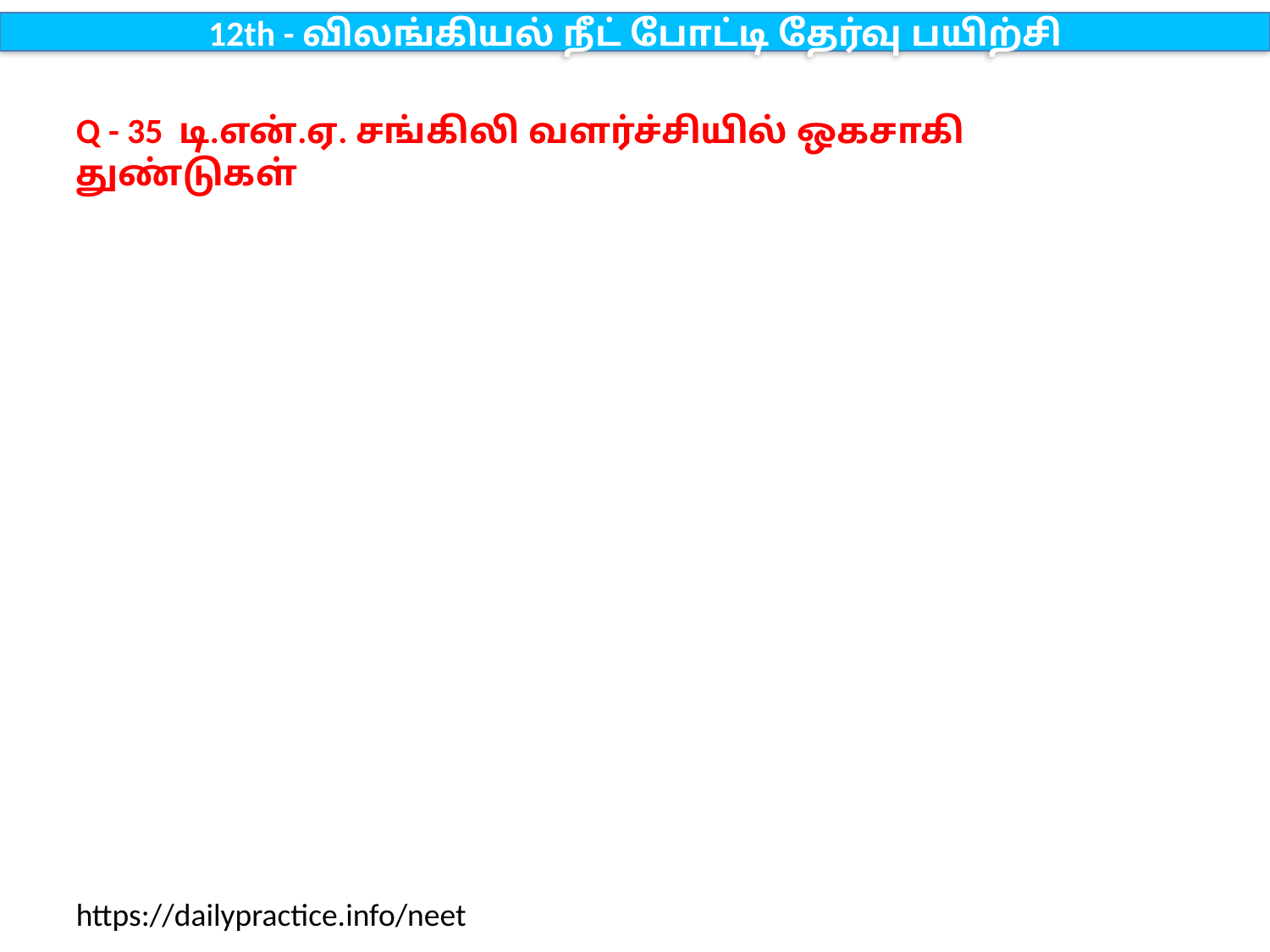

12th - விலங்கியல் நீட் போட்டி தேர்வு பயிற்சி

Q - 35  டி.என்.ஏ. சங்கிலி வளர்ச்சியில் ஒகசாகி துண்டுகள்

https://dailypractice.info/neet